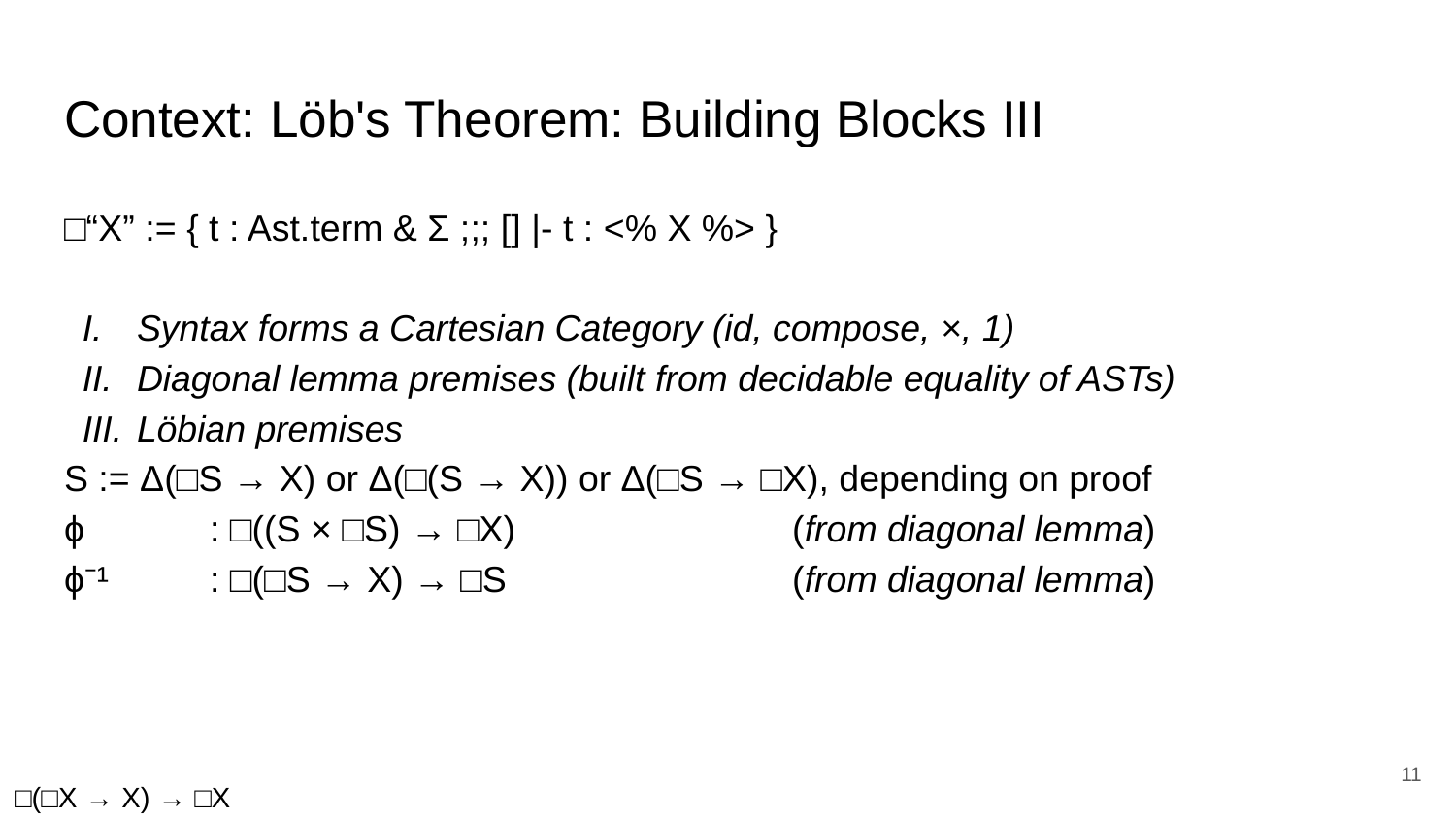

# Context: Löb's Theorem: Building Blocks III

□“X” := { t : Ast.term & Σ ;;; [] |- t : <% X %> }

Syntax forms a Cartesian Category (id, compose, ×, 1)
Diagonal lemma premises (built from decidable equality of ASTs)
Löbian premises
S := Δ(□S → X) or Δ(□(S → X)) or Δ(□S → □X), depending on proof
ϕ	: □((S × □S) → □X)		(from diagonal lemma)
ϕ⁻¹	: □(□S → X) → □S 		(from diagonal lemma)

□(□X → X) → □X
11